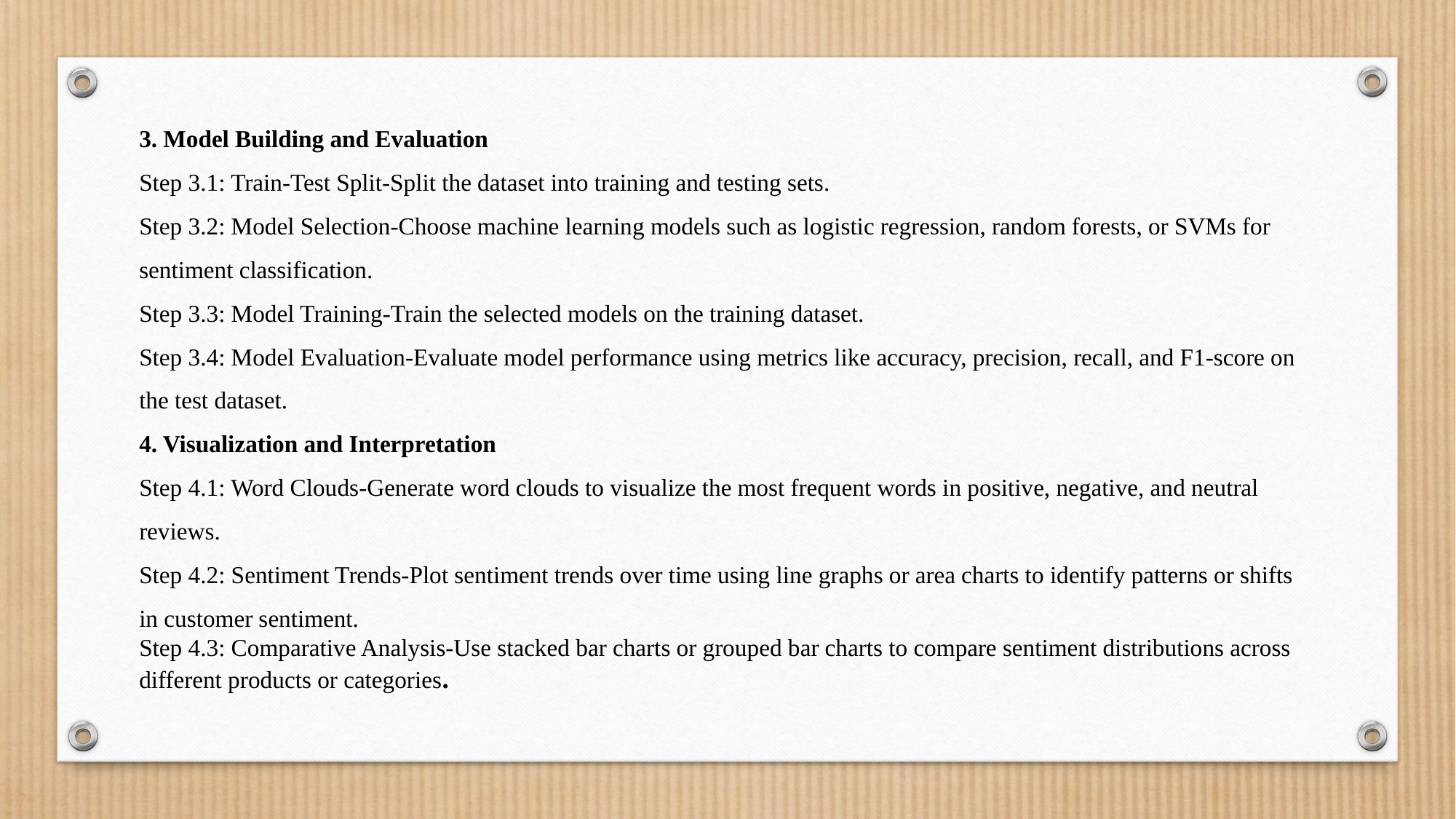

3. Model Building and Evaluation
Step 3.1: Train-Test Split-Split the dataset into training and testing sets.
Step 3.2: Model Selection-Choose machine learning models such as logistic regression, random forests, or SVMs for sentiment classification.
Step 3.3: Model Training-Train the selected models on the training dataset.
Step 3.4: Model Evaluation-Evaluate model performance using metrics like accuracy, precision, recall, and F1-score on the test dataset.
4. Visualization and Interpretation
Step 4.1: Word Clouds-Generate word clouds to visualize the most frequent words in positive, negative, and neutral reviews.
Step 4.2: Sentiment Trends-Plot sentiment trends over time using line graphs or area charts to identify patterns or shifts in customer sentiment.
Step 4.3: Comparative Analysis-Use stacked bar charts or grouped bar charts to compare sentiment distributions across different products or categories.